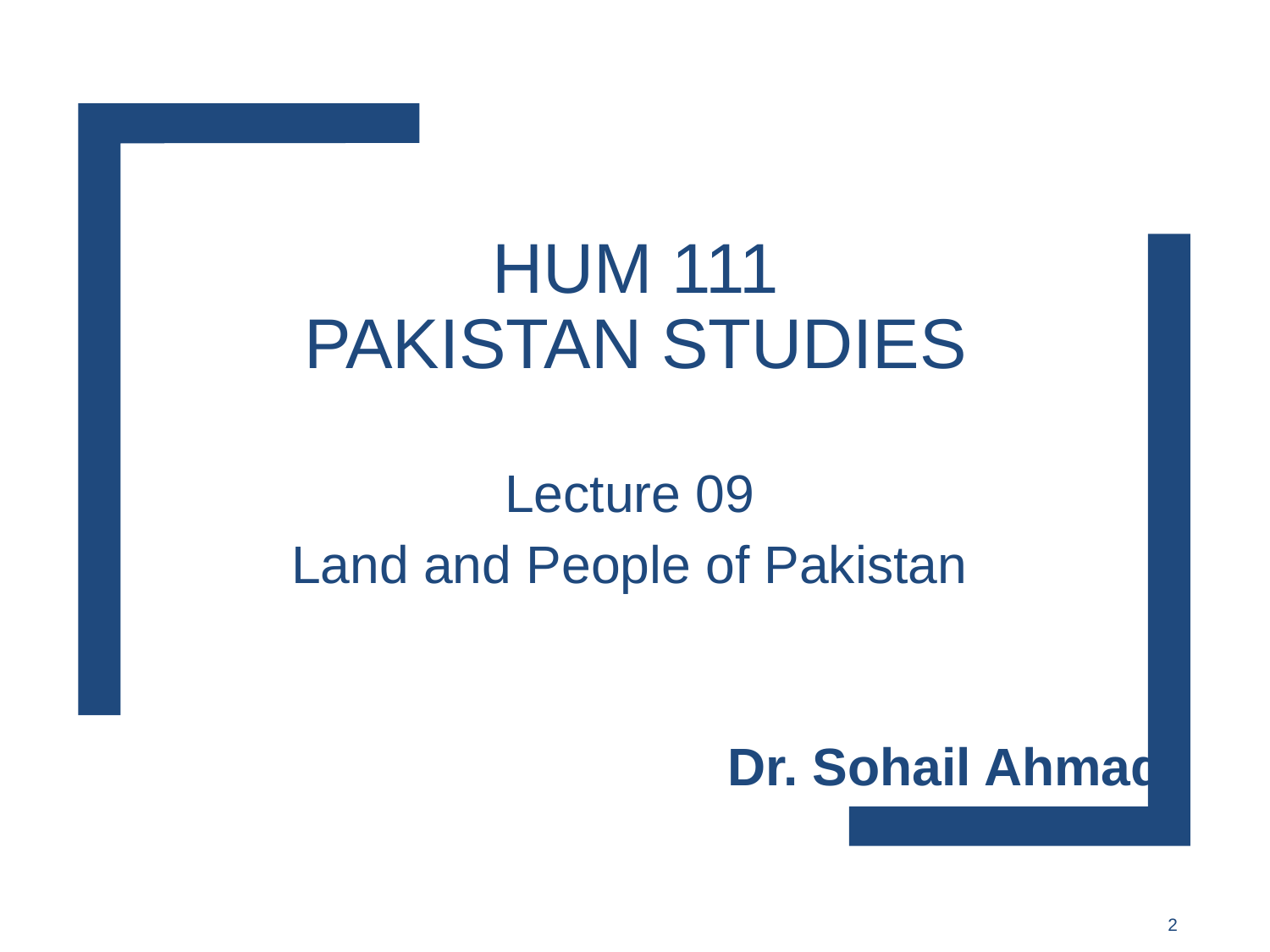

# HUM 111 Pakistan Studies
Lecture 09
Land and People of Pakistan
Dr. Sohail Ahmad
2